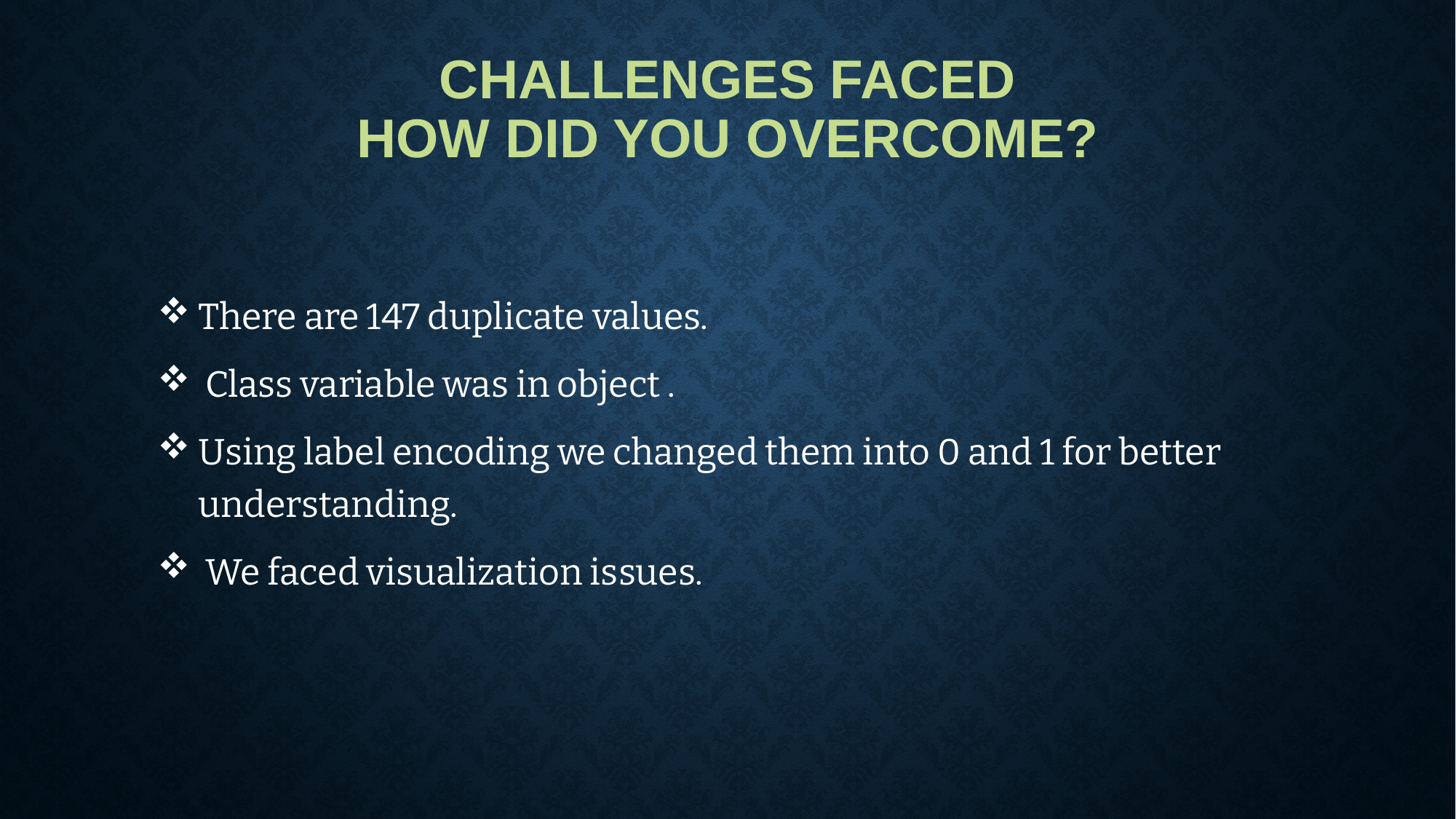

# CHALLENGES FACED How did you overcome?

There are 147 duplicate values.
 Class variable was in object .
Using label encoding we changed them into 0 and 1 for better understanding.
 We faced visualization issues.